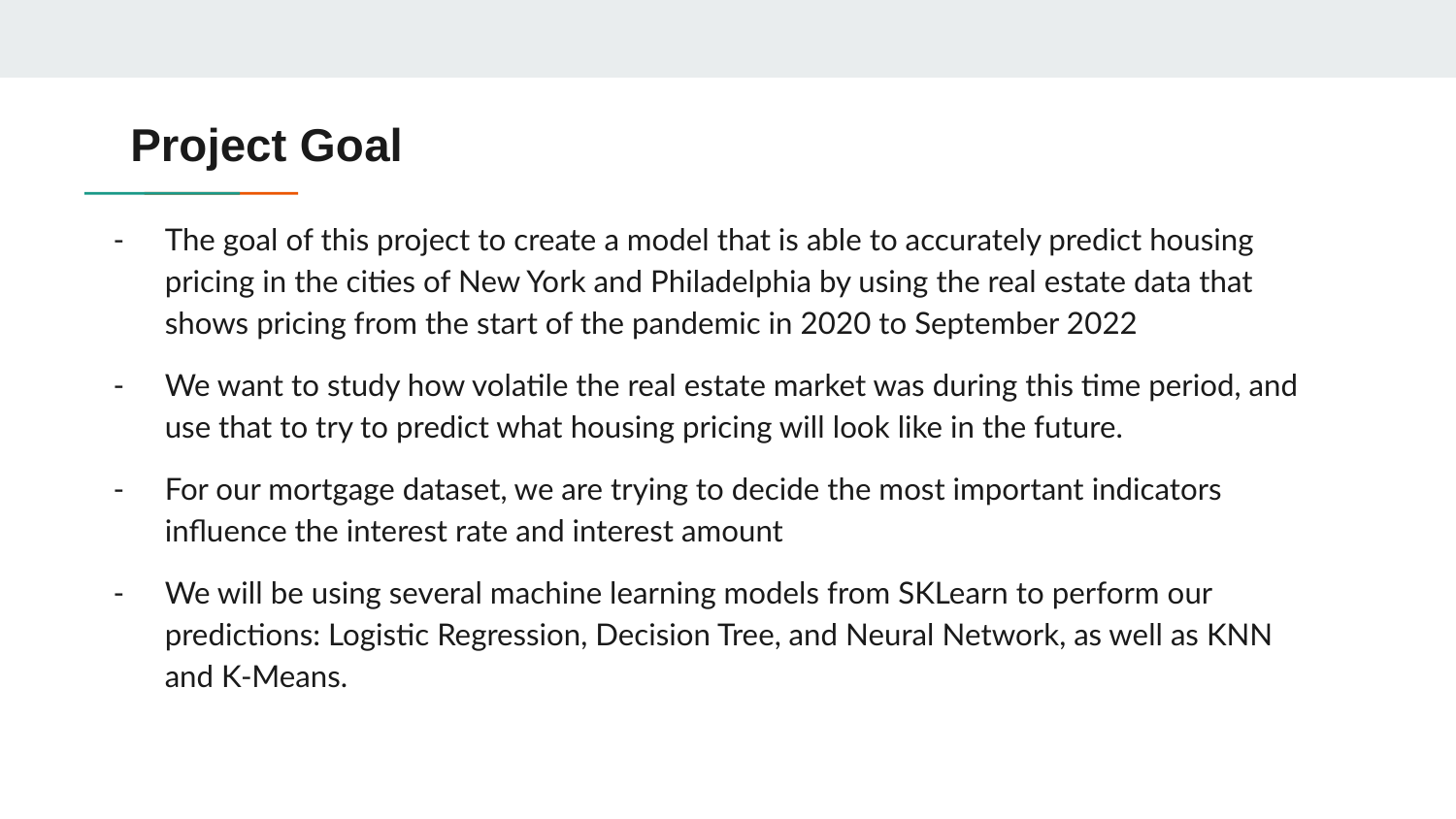

# Project Goal
The goal of this project to create a model that is able to accurately predict housing pricing in the cities of New York and Philadelphia by using the real estate data that shows pricing from the start of the pandemic in 2020 to September 2022
We want to study how volatile the real estate market was during this time period, and use that to try to predict what housing pricing will look like in the future.
For our mortgage dataset, we are trying to decide the most important indicators influence the interest rate and interest amount
We will be using several machine learning models from SKLearn to perform our predictions: Logistic Regression, Decision Tree, and Neural Network, as well as KNN and K-Means.